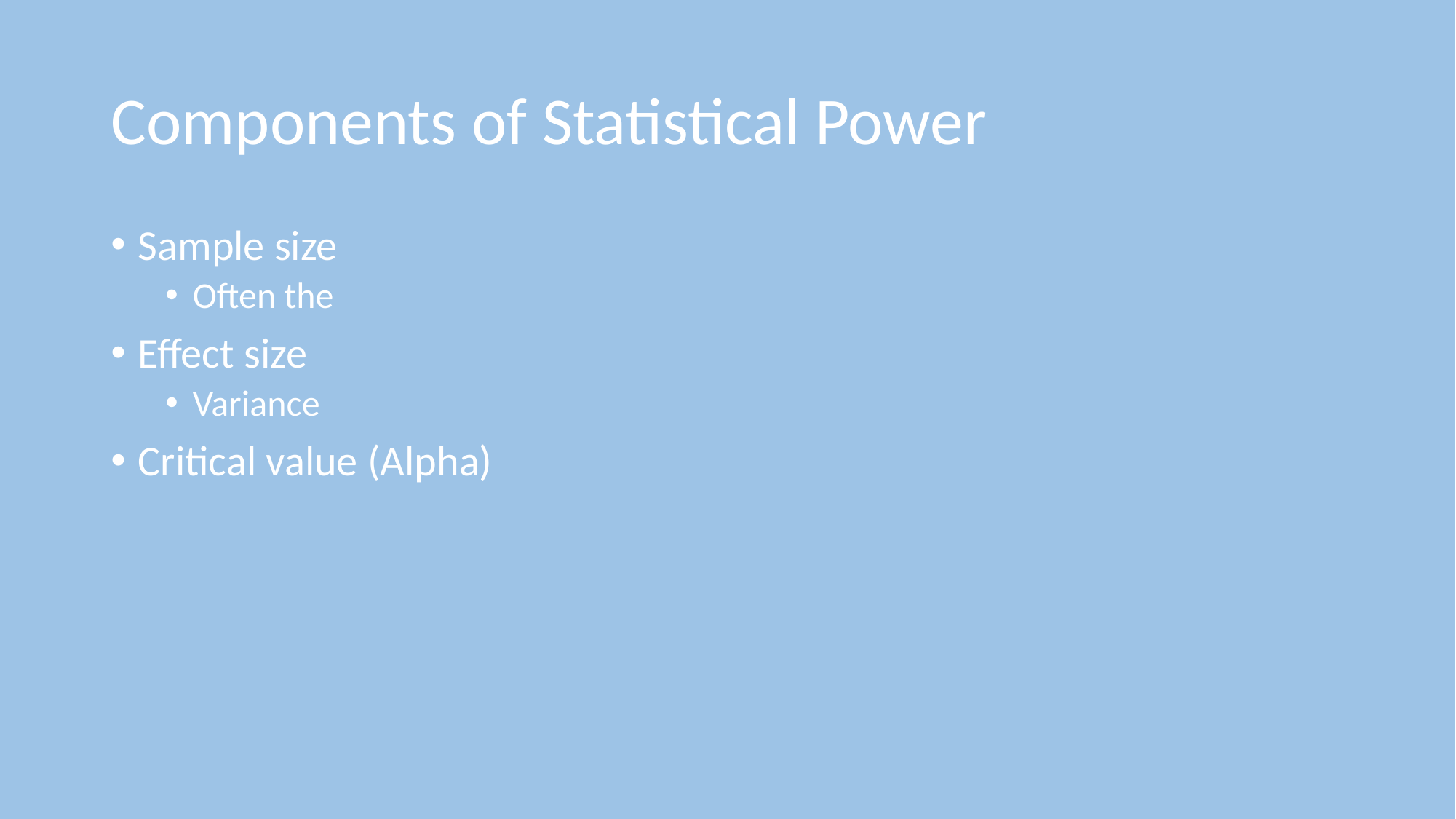

# Components of Statistical Power
Sample size
Often the
Effect size
Variance
Critical value (Alpha)